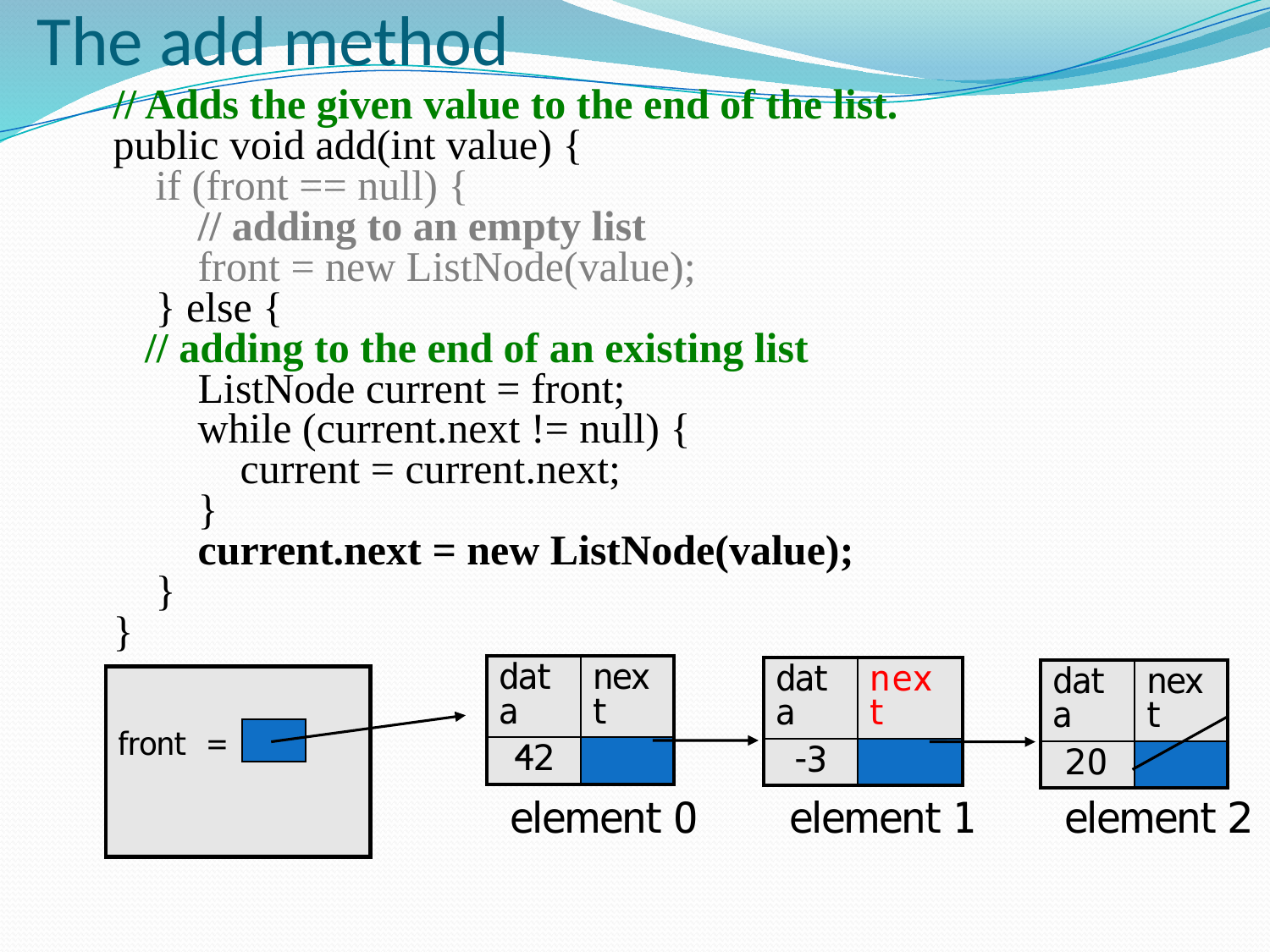

# The add method
// Adds the given value to the end of the list.
public void add(int value) {
    if (front == null) {
        // adding to an empty list
        front = new ListNode(value);
    } else {
   // adding to the end of an existing list
        ListNode current = front;
        while (current.next != null) {
            current = current.next;
        }
        current.next = new ListNode(value);
    }
}

| data | next |
| --- | --- |
| 42 |  |
| data | next |
| --- | --- |
| -3 |  |
| data | next |
| --- | --- |
| 20 |  |
front	=

element 0
element 1
element 2